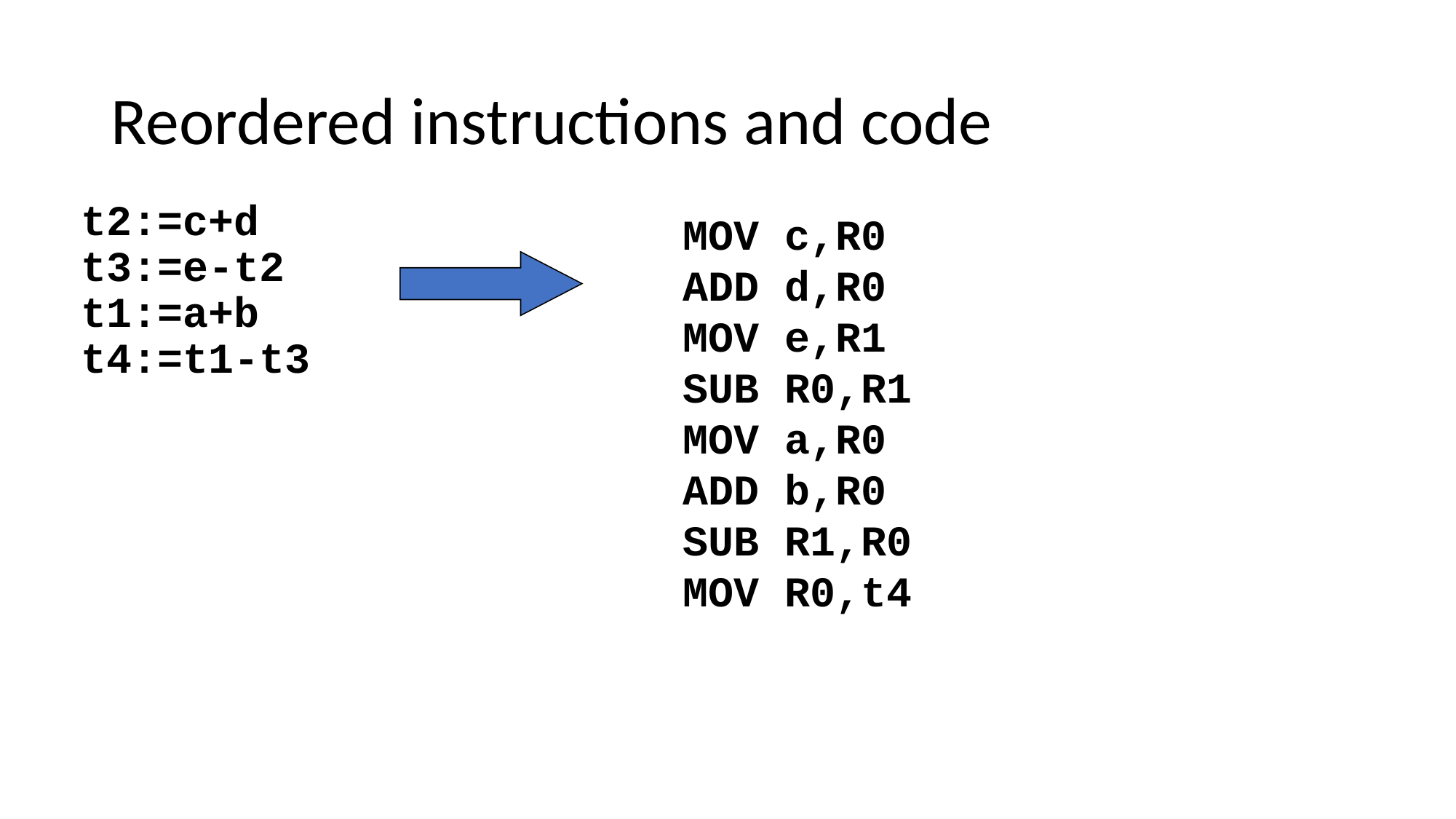

# Reordered instructions and code

	t2:=c+d
t3:=e-t2
t1:=a+b
t4:=t1-t3

MOV c,R0
ADD d,R0
MOV e,R1
SUB R0,R1
MOV a,R0
ADD b,R0
SUB R1,R0
MOV R0,t4